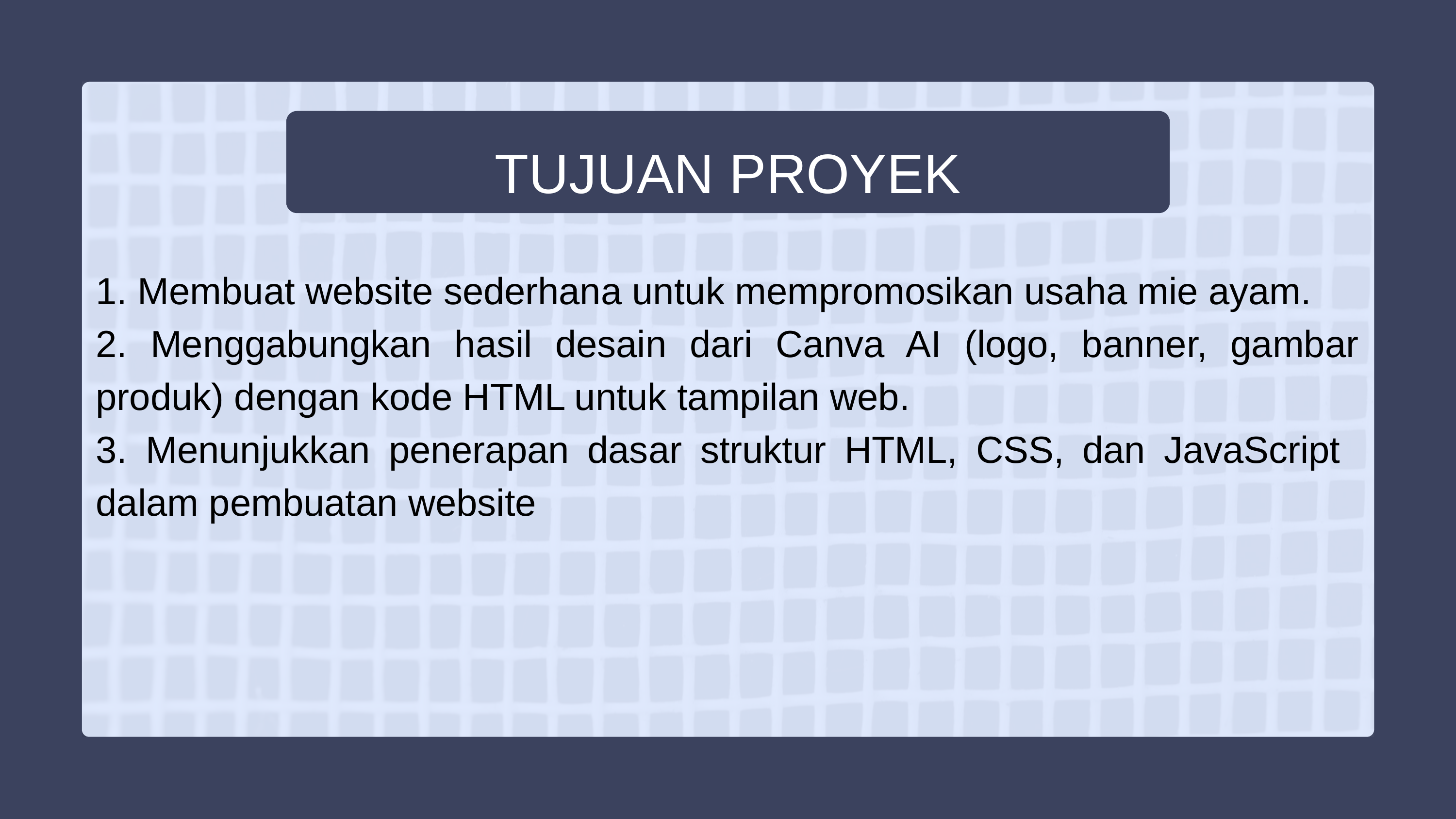

TUJUAN PROYEK

1. Membuat website sederhana untuk mempromosikan usaha mie ayam.
2. Menggabungkan hasil desain dari Canva AI (logo, banner, gambar produk) dengan kode HTML untuk tampilan web.
3. Menunjukkan penerapan dasar struktur HTML, CSS, dan JavaScript  dalam pembuatan website